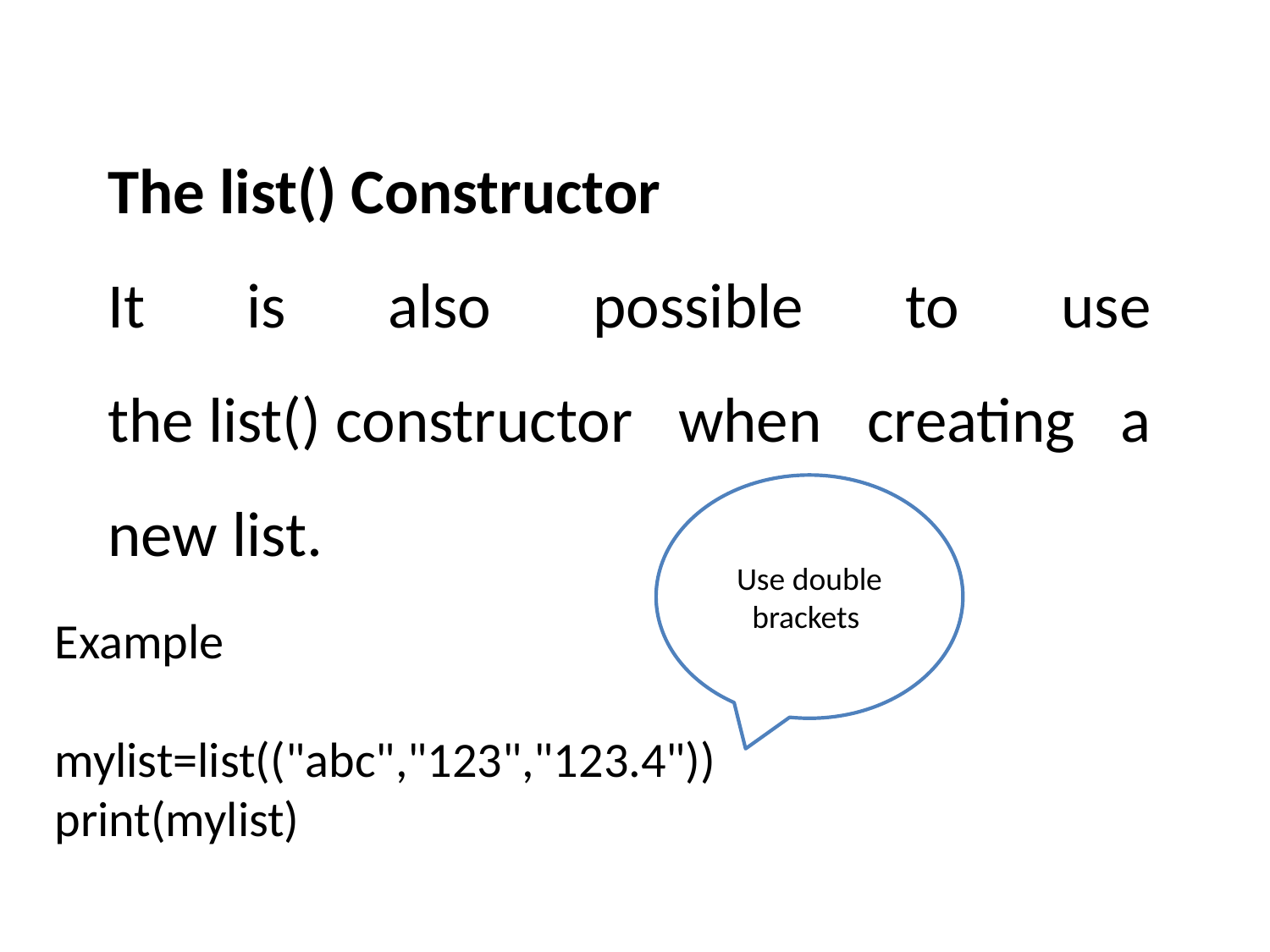

The list() Constructor
It is also possible to use the list() constructor when creating a new list.
Use double brackets
Example

mylist=list(("abc","123","123.4"))
print(mylist)